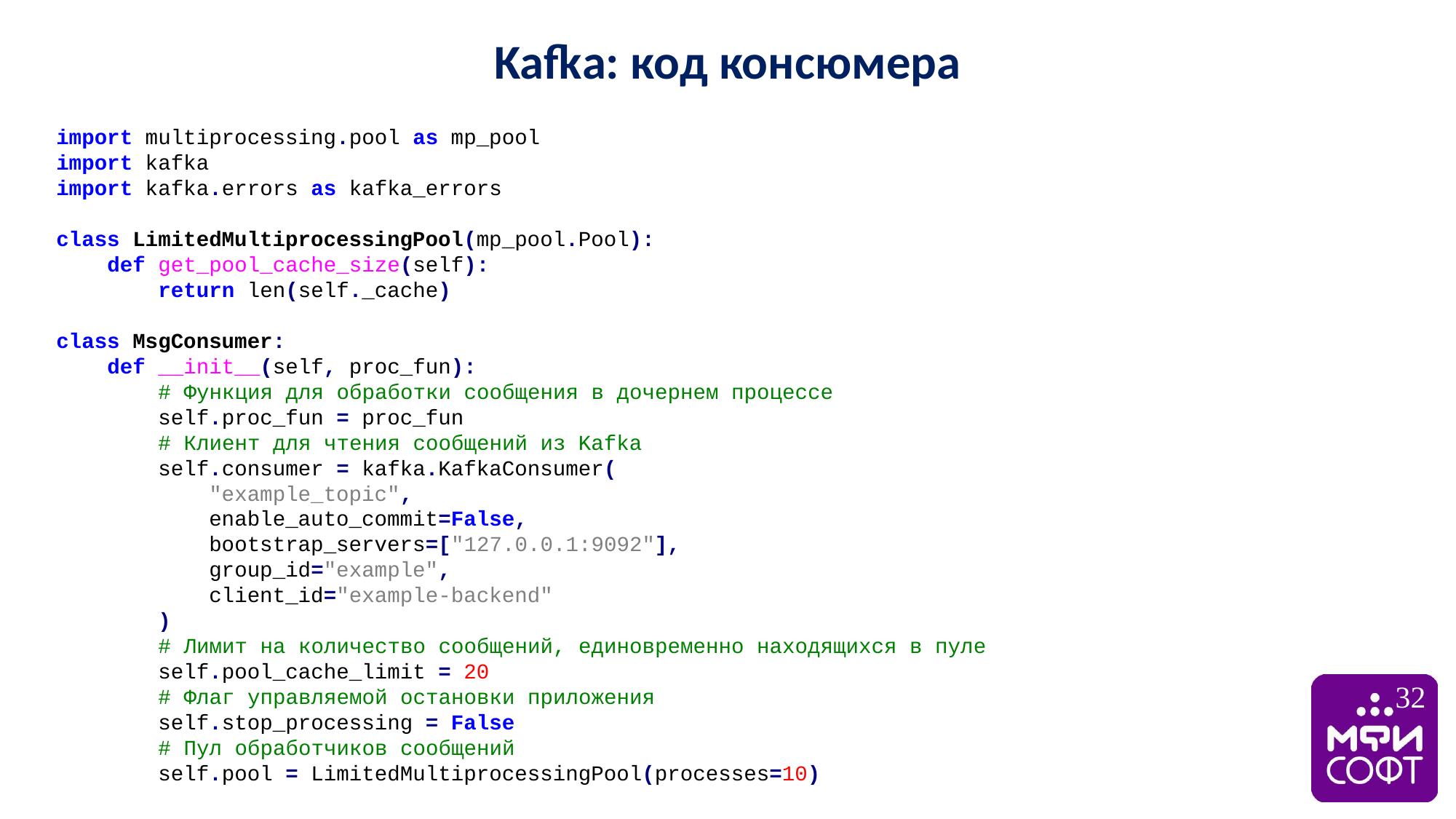

Kafka: код консюмера
import multiprocessing.pool as mp_pool
import kafka
import kafka.errors as kafka_errors

class LimitedMultiprocessingPool(mp_pool.Pool):
    def get_pool_cache_size(self):
        return len(self._cache)

class MsgConsumer:
    def __init__(self, proc_fun):
        # Функция для обработки сообщения в дочернем процессе
        self.proc_fun = proc_fun
        # Клиент для чтения сообщений из Kafka
        self.consumer = kafka.KafkaConsumer(
            "example_topic",
            enable_auto_commit=False,
            bootstrap_servers=["127.0.0.1:9092"],
            group_id="example",
            client_id="example-backend"
        )
        # Лимит на количество сообщений, единовременно находящихся в пуле
        self.pool_cache_limit = 20
        # Флаг управляемой остановки приложения
        self.stop_processing = False
        # Пул обработчиков сообщений
        self.pool = LimitedMultiprocessingPool(processes=10)